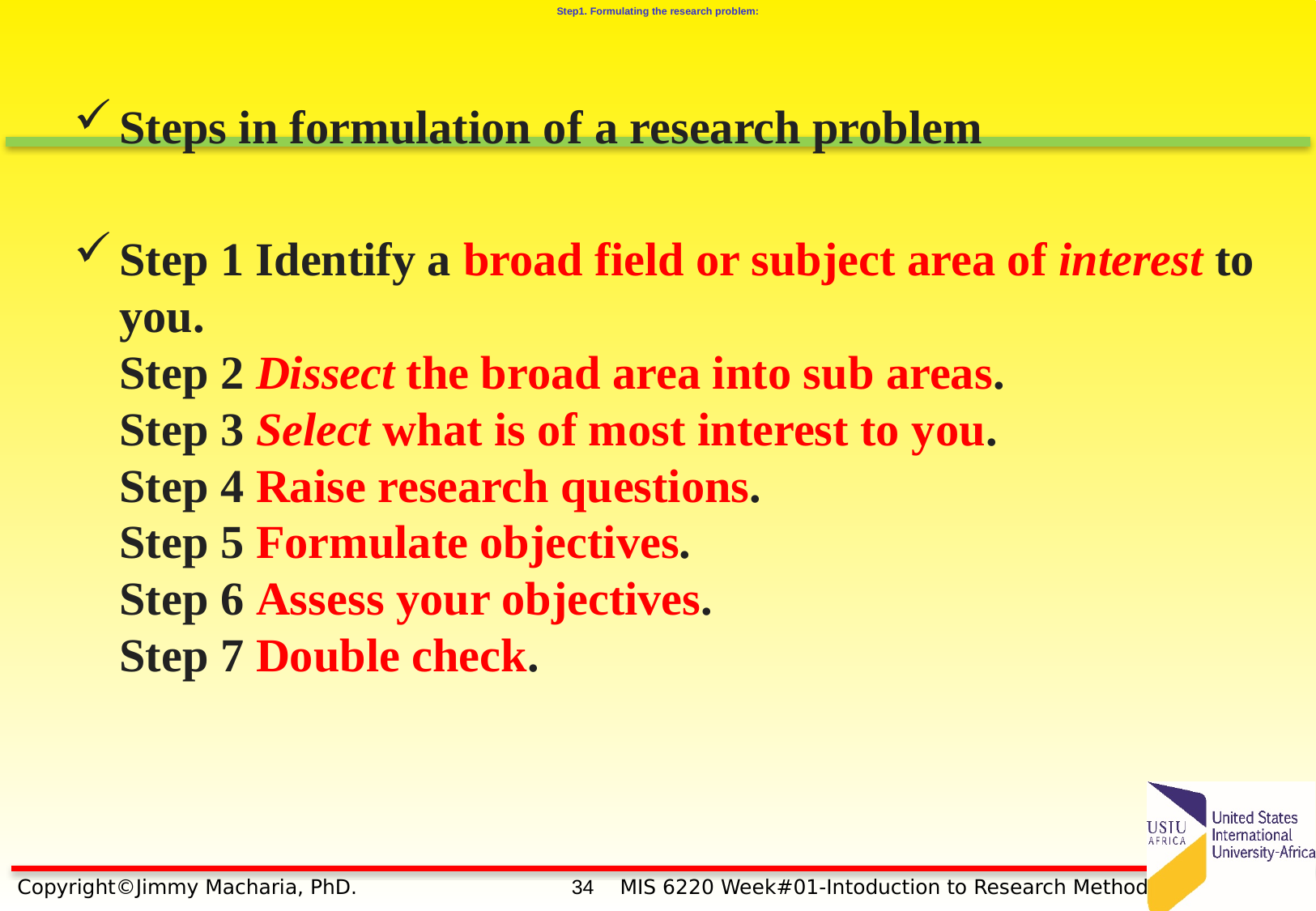

# Step1. Formulating the research problem:
Steps in formulation of a research problem

Step 1 Identify a broad field or subject area of interest to you.
Step 2 Dissect the broad area into sub areas.
Step 3 Select what is of most interest to you.
Step 4 Raise research questions.
Step 5 Formulate objectives.
Step 6 Assess your objectives.
Step 7 Double check.